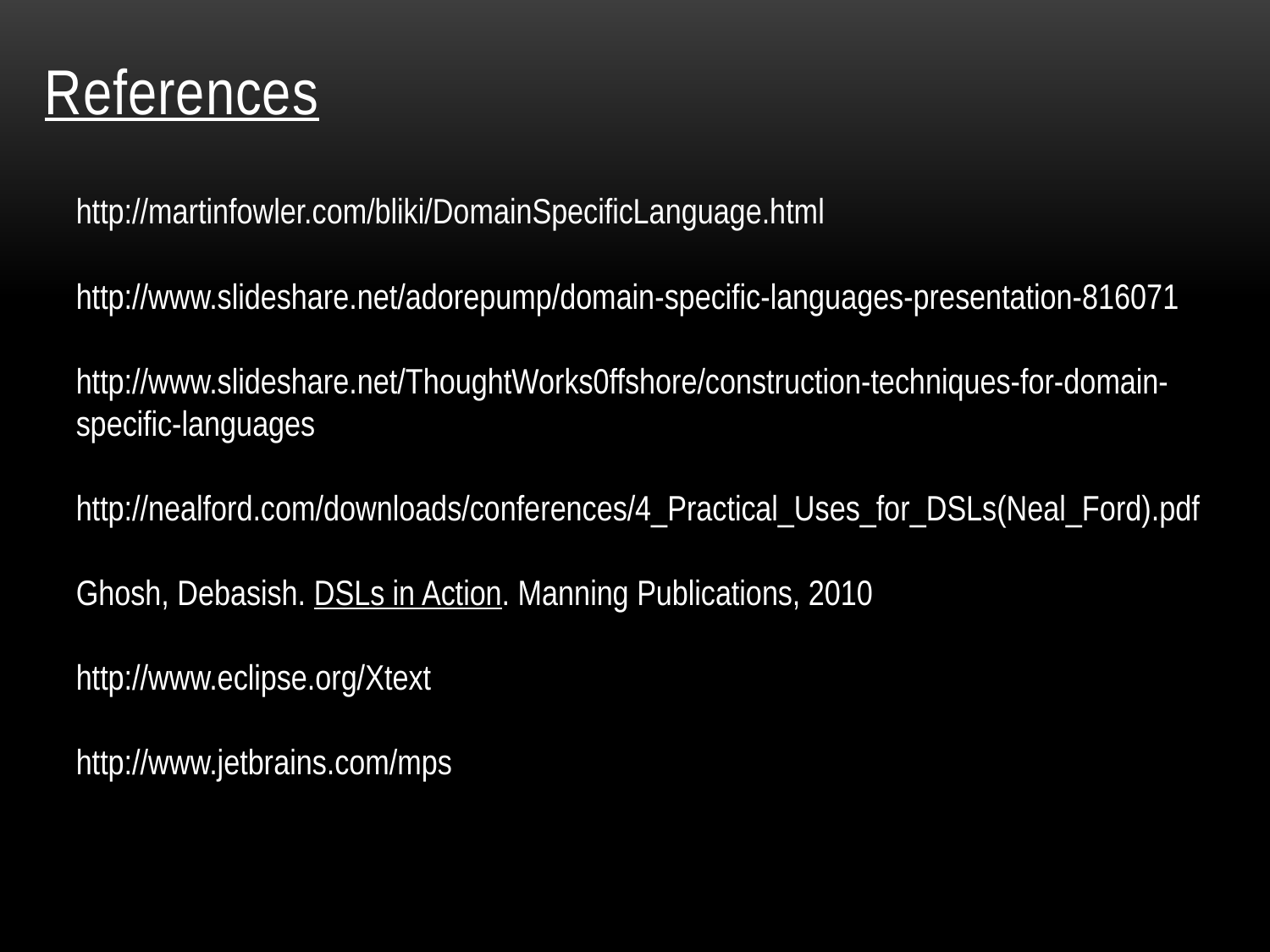

# References
http://martinfowler.com/bliki/DomainSpecificLanguage.html

http://www.slideshare.net/adorepump/domain-specific-languages-presentation-816071

http://www.slideshare.net/ThoughtWorks0ffshore/construction-techniques-for-domain-specific-languages

http://nealford.com/downloads/conferences/4_Practical_Uses_for_DSLs(Neal_Ford).pdf

Ghosh, Debasish. DSLs in Action. Manning Publications, 2010

http://www.eclipse.org/Xtext

http://www.jetbrains.com/mps